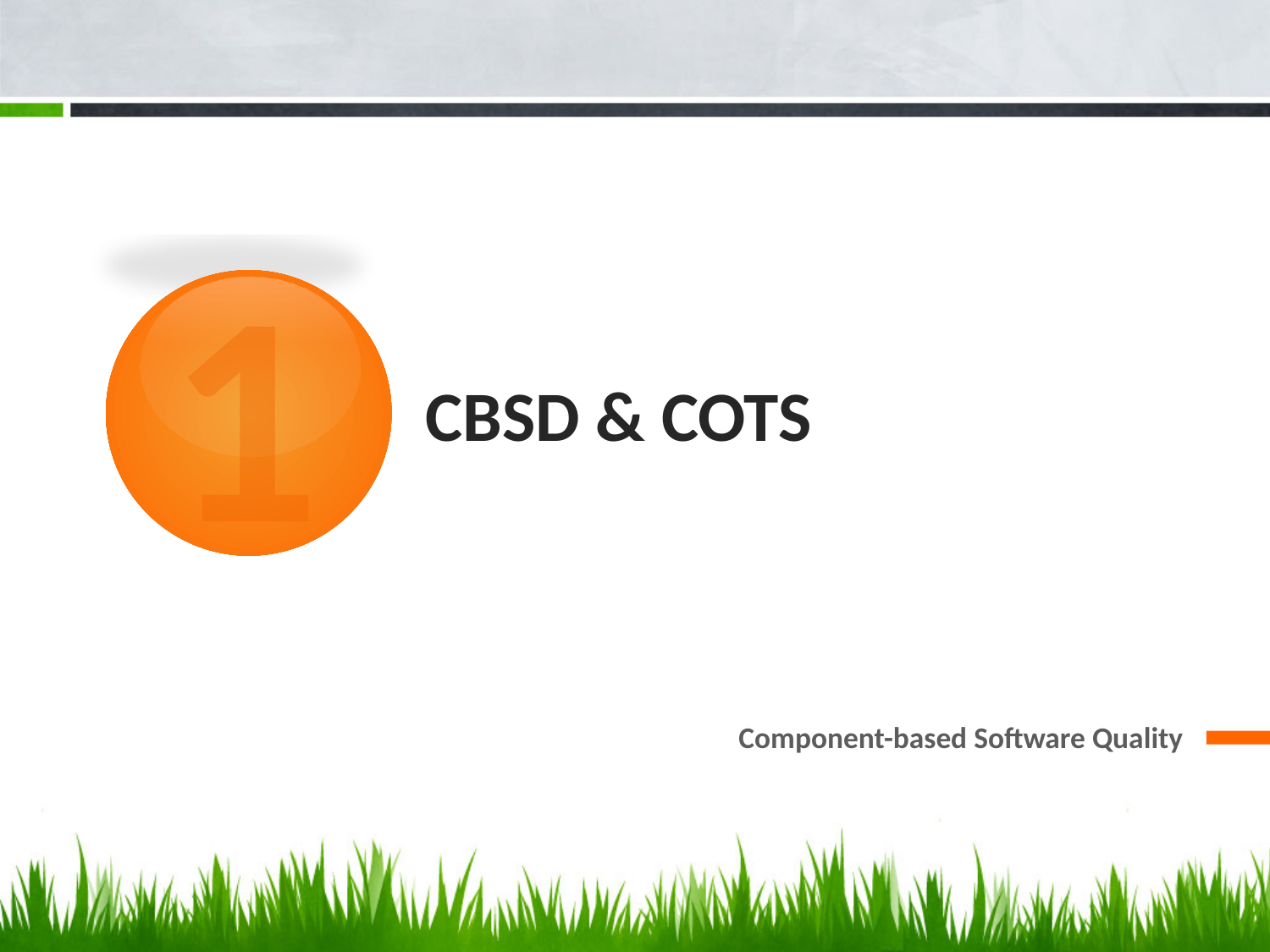

1
# CBSD & COTS
Component-based Software Quality